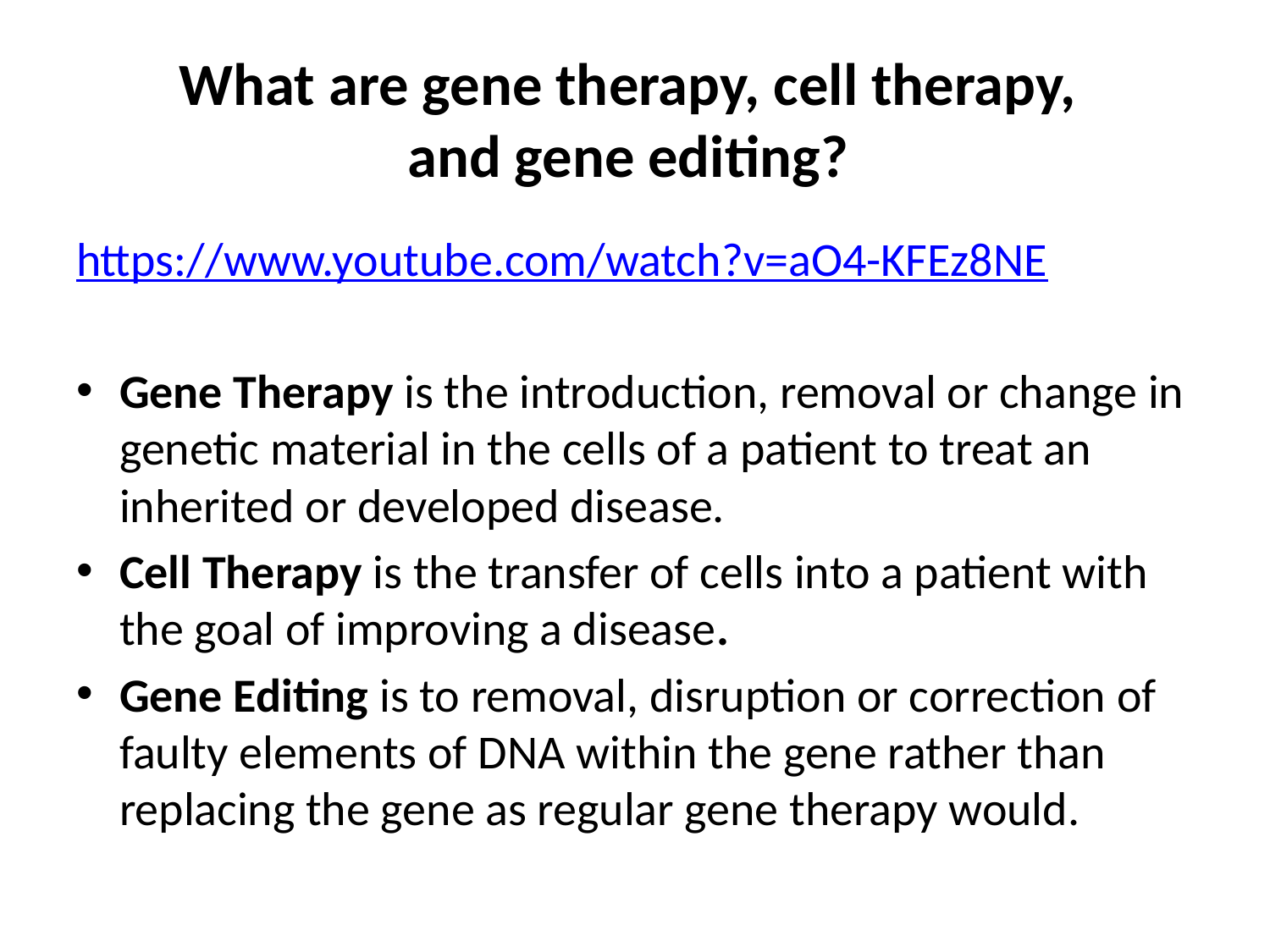

# What are gene therapy, cell therapy, and gene editing?
https://www.youtube.com/watch?v=aO4-KFEz8NE

Gene Therapy is the introduction, removal or change in genetic material in the cells of a patient to treat an inherited or developed disease.
Cell Therapy is the transfer of cells into a patient with the goal of improving a disease.
Gene Editing is to removal, disruption or correction of faulty elements of DNA within the gene rather than replacing the gene as regular gene therapy would.